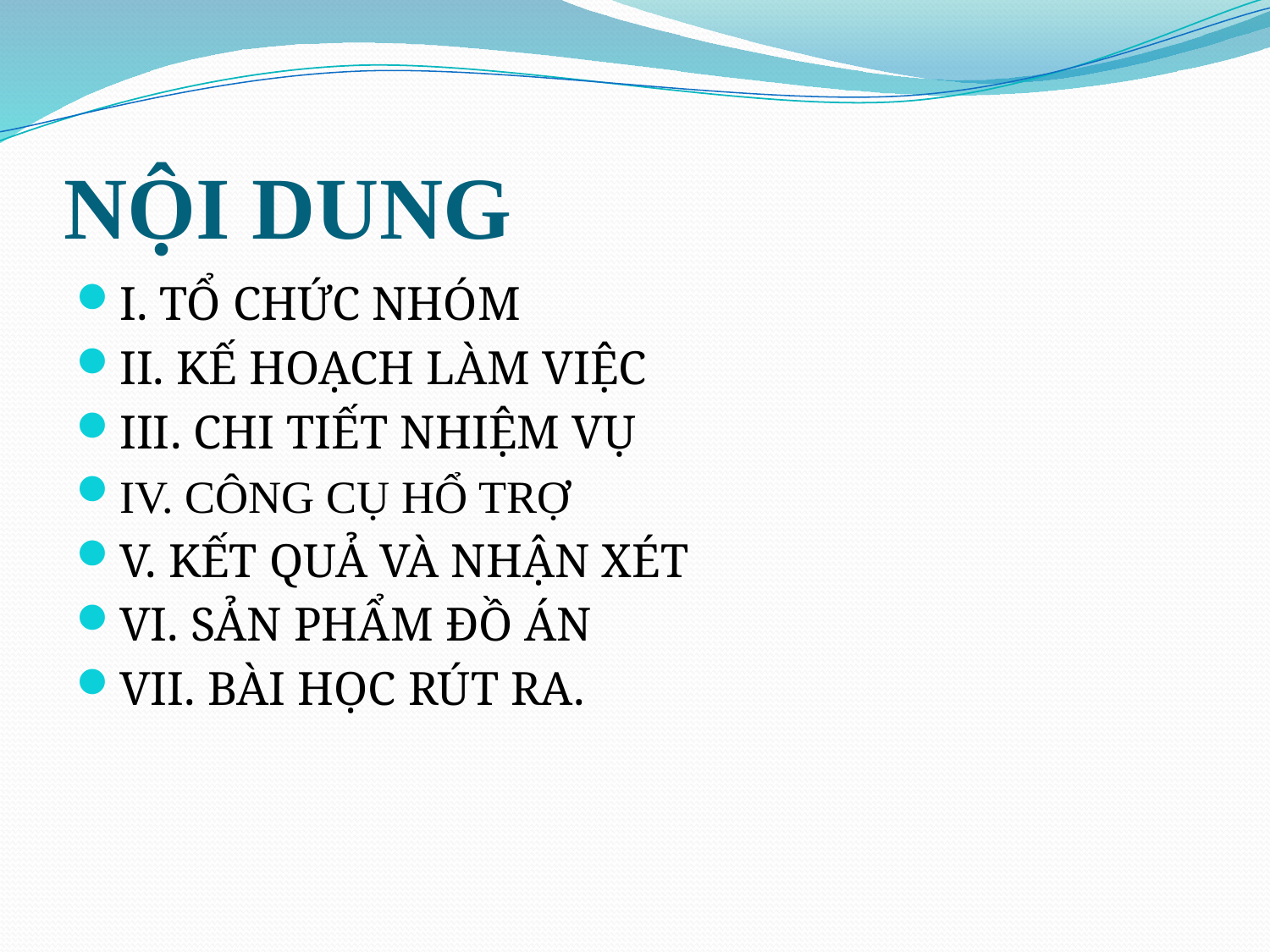

# NỘI DUNG
I. TỔ CHỨC NHÓM
II. KẾ HOẠCH LÀM VIỆC
III. CHI TIẾT NHIỆM VỤ
IV. CÔNG CỤ HỔ TRỢ
V. KẾT QUẢ VÀ NHẬN XÉT
VI. SẢN PHẨM ĐỒ ÁN
VII. BÀI HỌC RÚT RA.